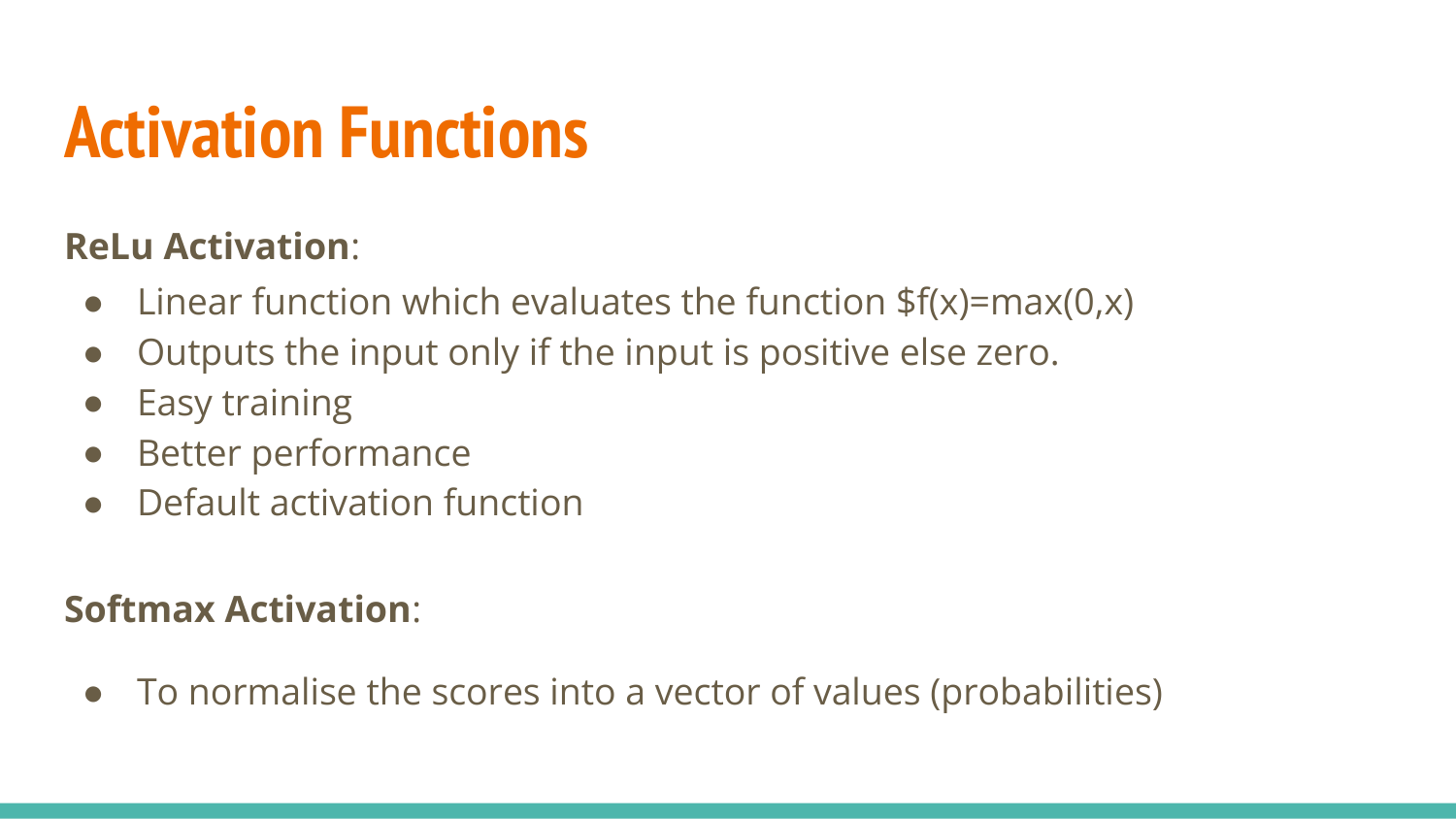

# Activation Functions
ReLu Activation:
Linear function which evaluates the function $f(x)=max(0,x)
Outputs the input only if the input is positive else zero.
Easy training
Better performance
Default activation function

Softmax Activation:
To normalise the scores into a vector of values (probabilities)